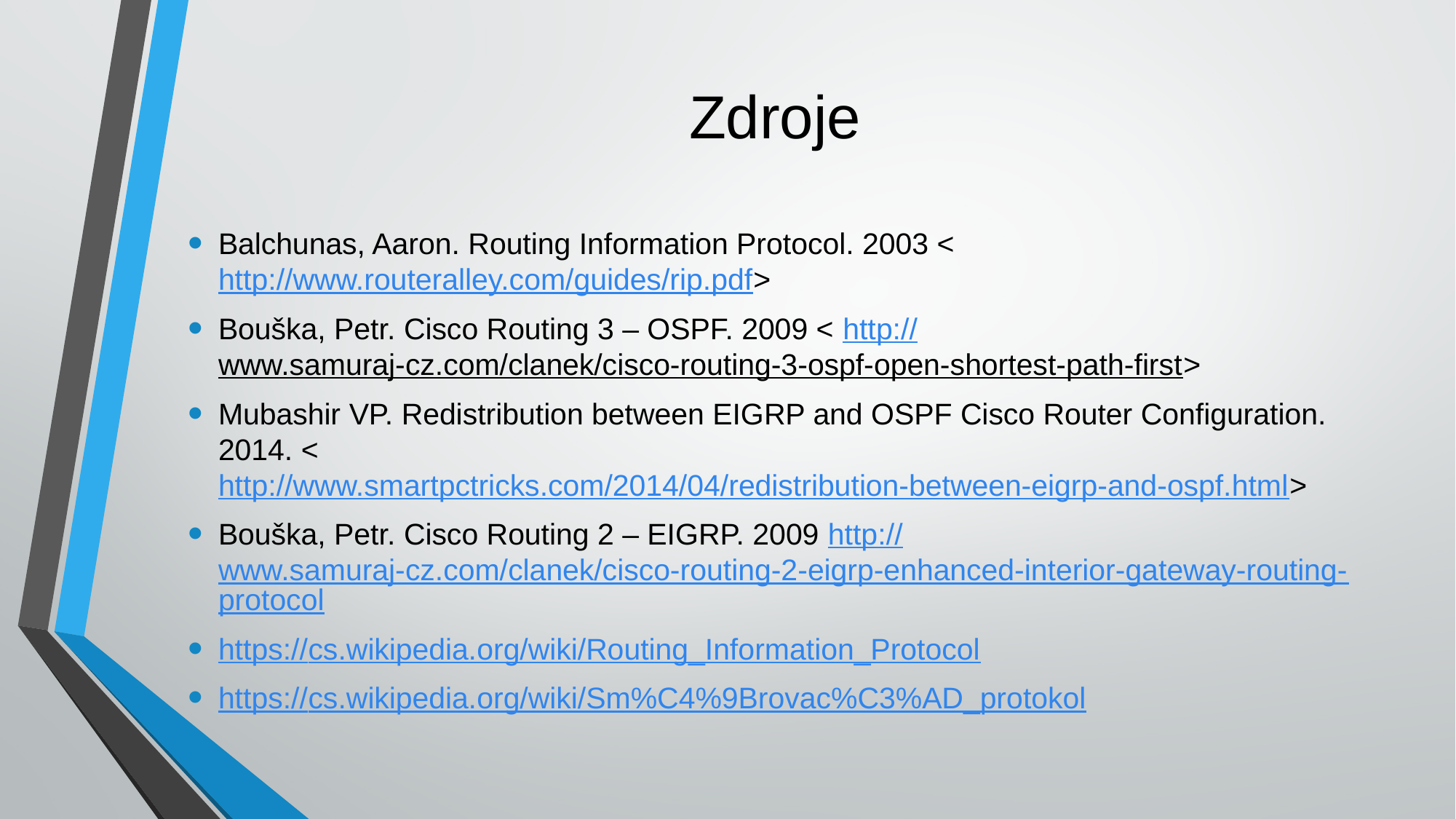

# Zdroje
Balchunas, Aaron. Routing Information Protocol. 2003 < http://www.routeralley.com/guides/rip.pdf>
Bouška, Petr. Cisco Routing 3 – OSPF. 2009 < http://www.samuraj-cz.com/clanek/cisco-routing-3-ospf-open-shortest-path-first>
Mubashir VP. Redistribution between EIGRP and OSPF Cisco Router Configuration. 2014. < http://www.smartpctricks.com/2014/04/redistribution-between-eigrp-and-ospf.html>
Bouška, Petr. Cisco Routing 2 – EIGRP. 2009 http://www.samuraj-cz.com/clanek/cisco-routing-2-eigrp-enhanced-interior-gateway-routing-protocol
https://cs.wikipedia.org/wiki/Routing_Information_Protocol
https://cs.wikipedia.org/wiki/Sm%C4%9Brovac%C3%AD_protokol